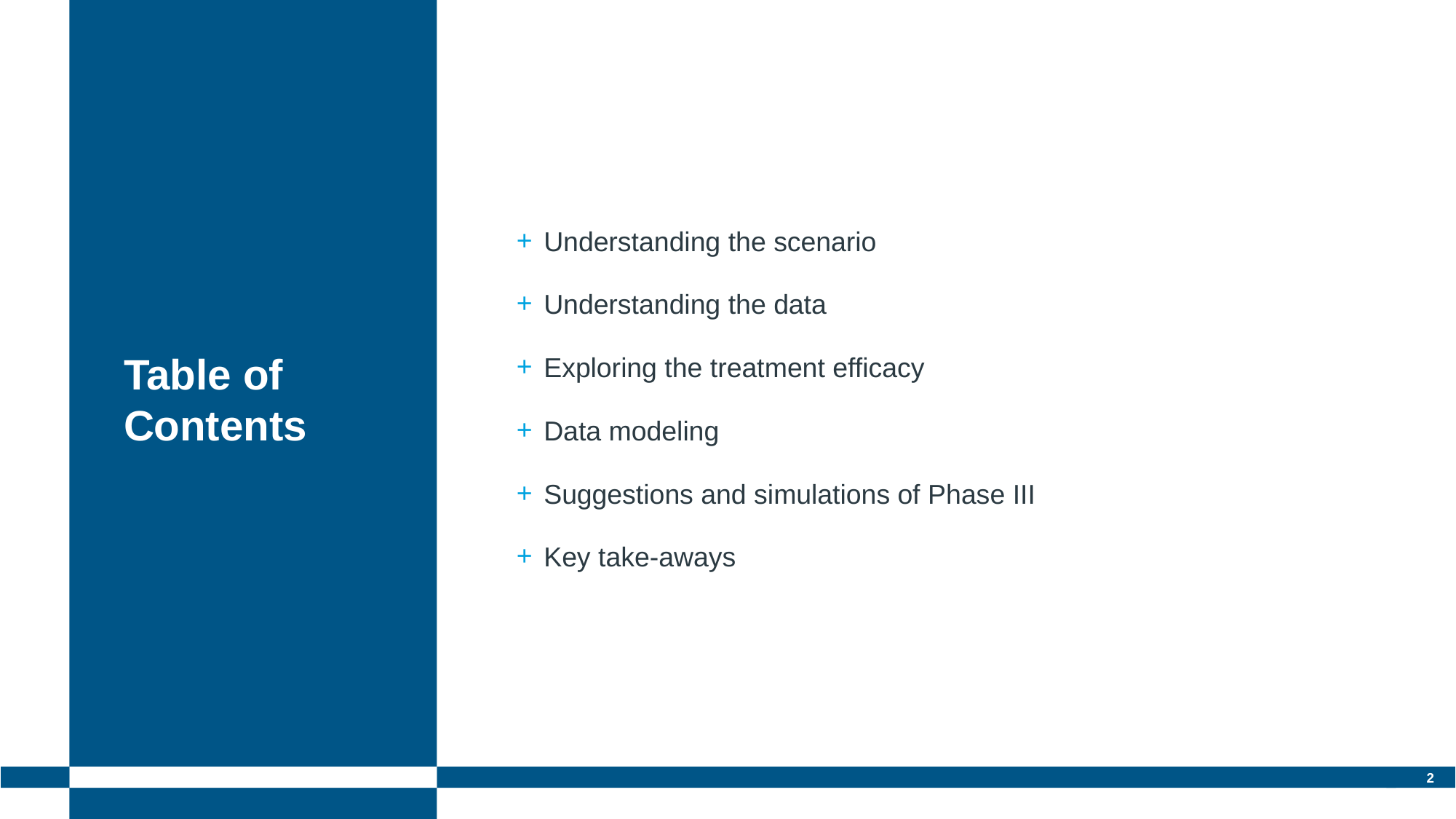

Understanding the scenario
Understanding the data
Exploring the treatment efficacy
Data modeling
Suggestions and simulations of Phase III
Key take-aways